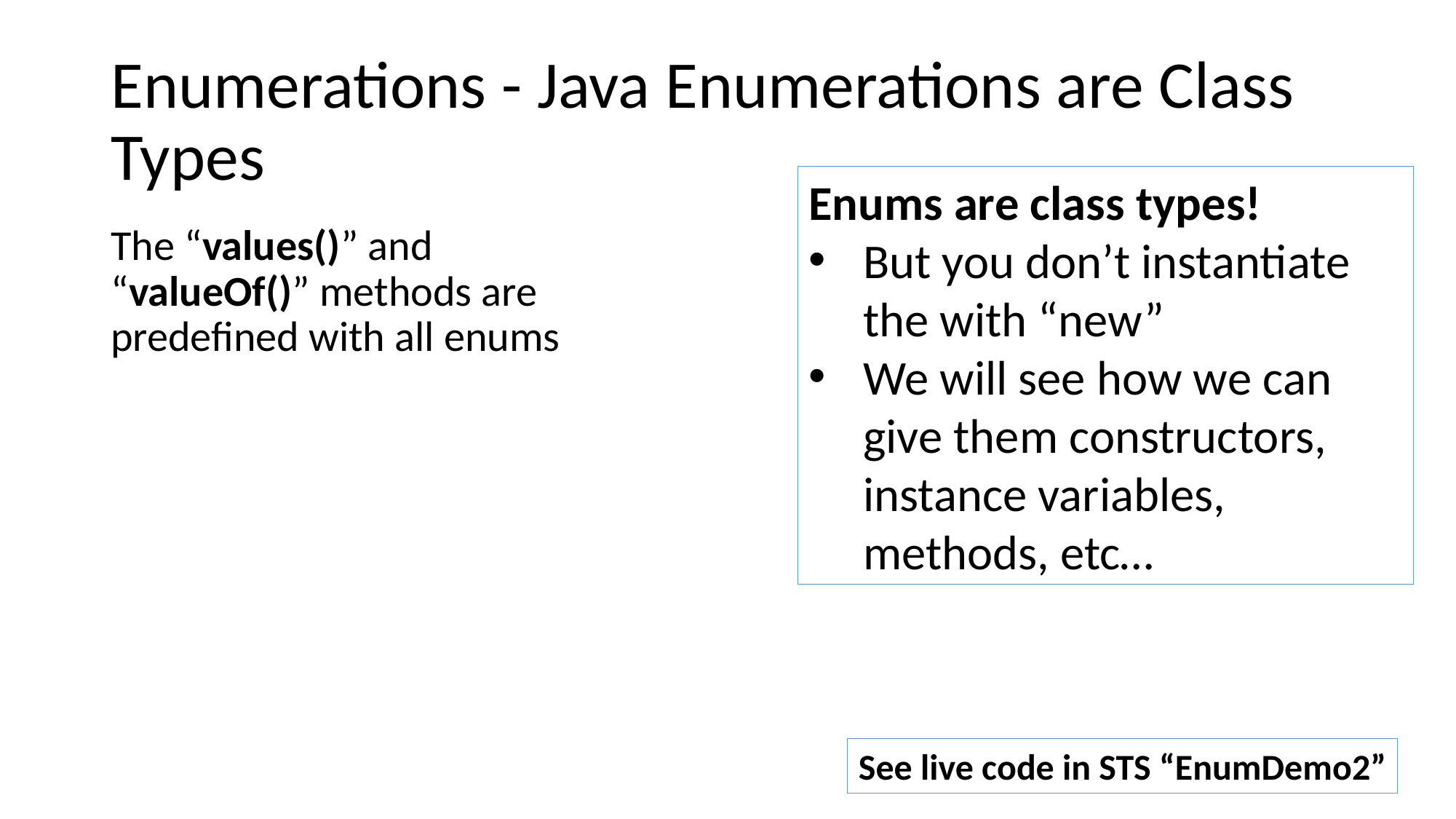

# Enumerations - Java Enumerations are Class Types
Enums are class types!
But you don’t instantiate the with “new”
We will see how we can give them constructors, instance variables, methods, etc…

The “values()” and “valueOf()” methods are predefined with all enums
See live code in STS “EnumDemo2”